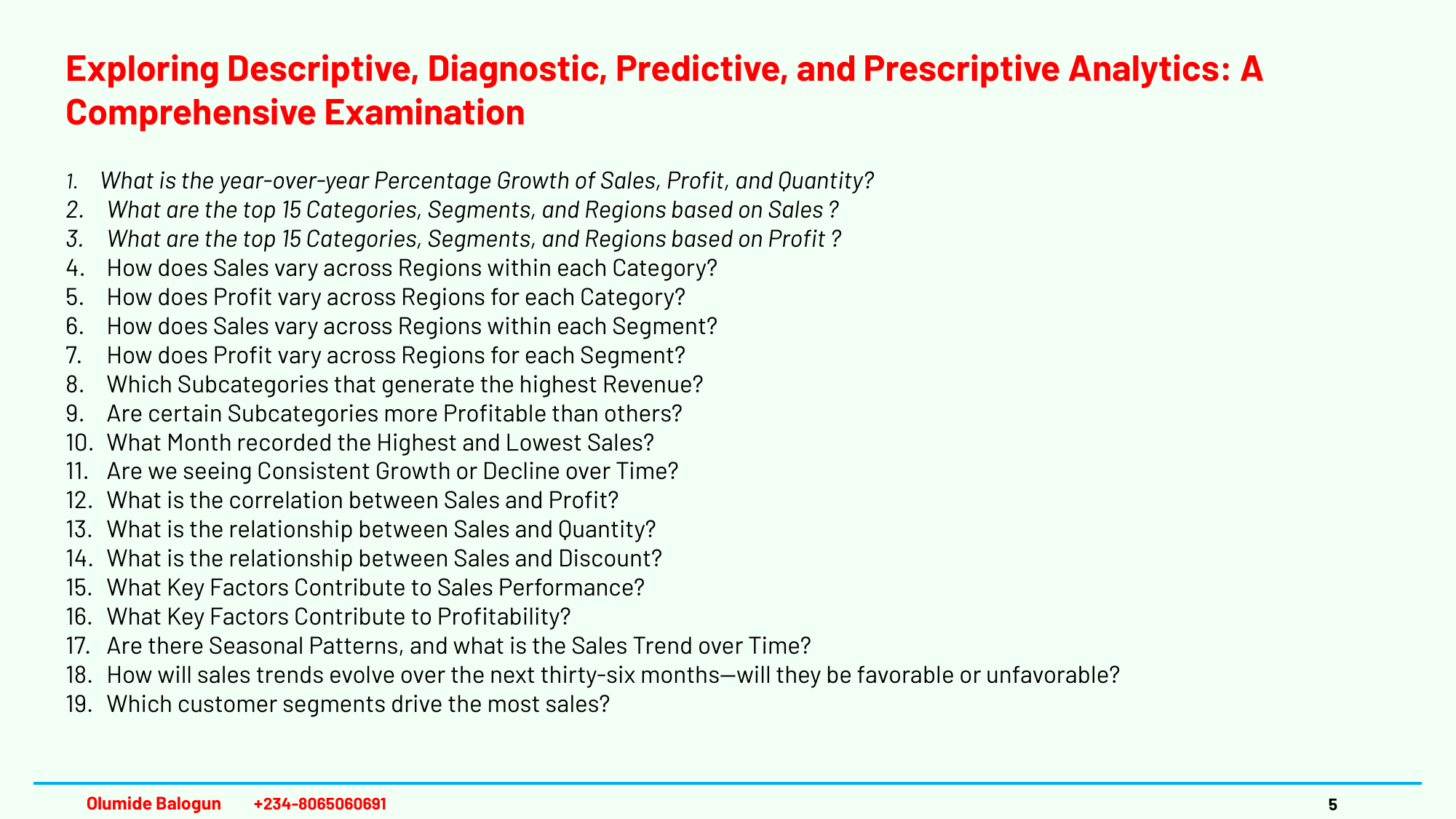

Exploring Descriptive, Diagnostic, Predictive, and Prescriptive Analytics: A Comprehensive Examination
1.     What is the year-over-year Percentage Growth of Sales, Profit, and Quantity?
What are the top 15 Categories, Segments, and Regions based on Sales ?
What are the top 15 Categories, Segments, and Regions based on Profit ?
How does Sales vary across Regions within each Category?
How does Profit vary across Regions for each Category?
How does Sales vary across Regions within each Segment?
How does Profit vary across Regions for each Segment?
Which Subcategories that generate the highest Revenue?
Are certain Subcategories more Profitable than others?
What Month recorded the Highest and Lowest Sales?
Are we seeing Consistent Growth or Decline over Time?
What is the correlation between Sales and Profit?
What is the relationship between Sales and Quantity?
What is the relationship between Sales and Discount?
What Key Factors Contribute to Sales Performance?
What Key Factors Contribute to Profitability?
Are there Seasonal Patterns, and what is the Sales Trend over Time?
How will sales trends evolve over the next thirty-six months—will they be favorable or unfavorable?
Which customer segments drive the most sales?
Olumide Balogun         +234-8065060691
5